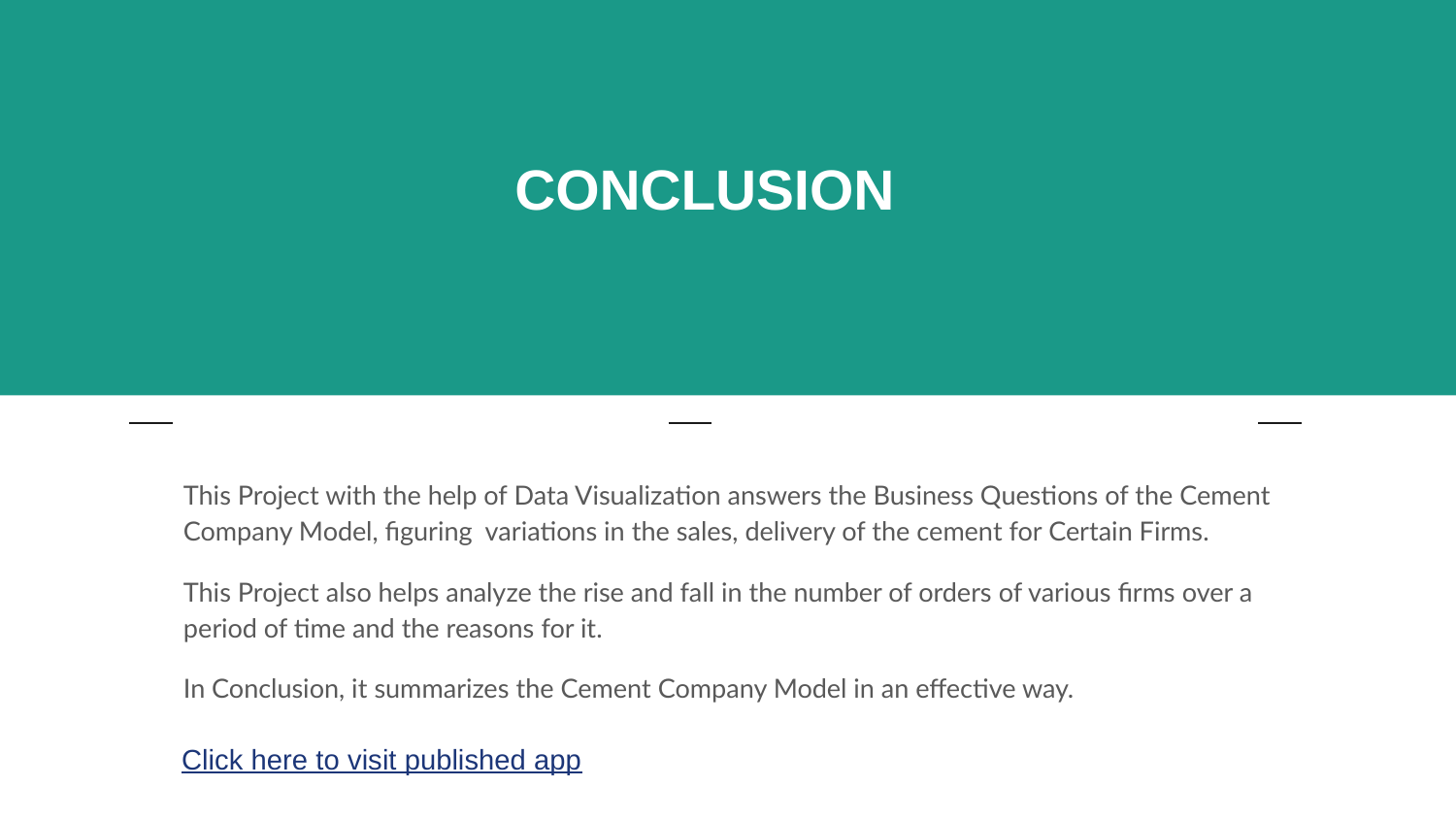

CONCLUSION
This Project with the help of Data Visualization answers the Business Questions of the Cement Company Model, figuring  variations in the sales, delivery of the cement for Certain Firms.
This Project also helps analyze the rise and fall in the number of orders of various firms over a period of time and the reasons for it.
In Conclusion, it summarizes the Cement Company Model in an effective way.

  Click here to visit published app